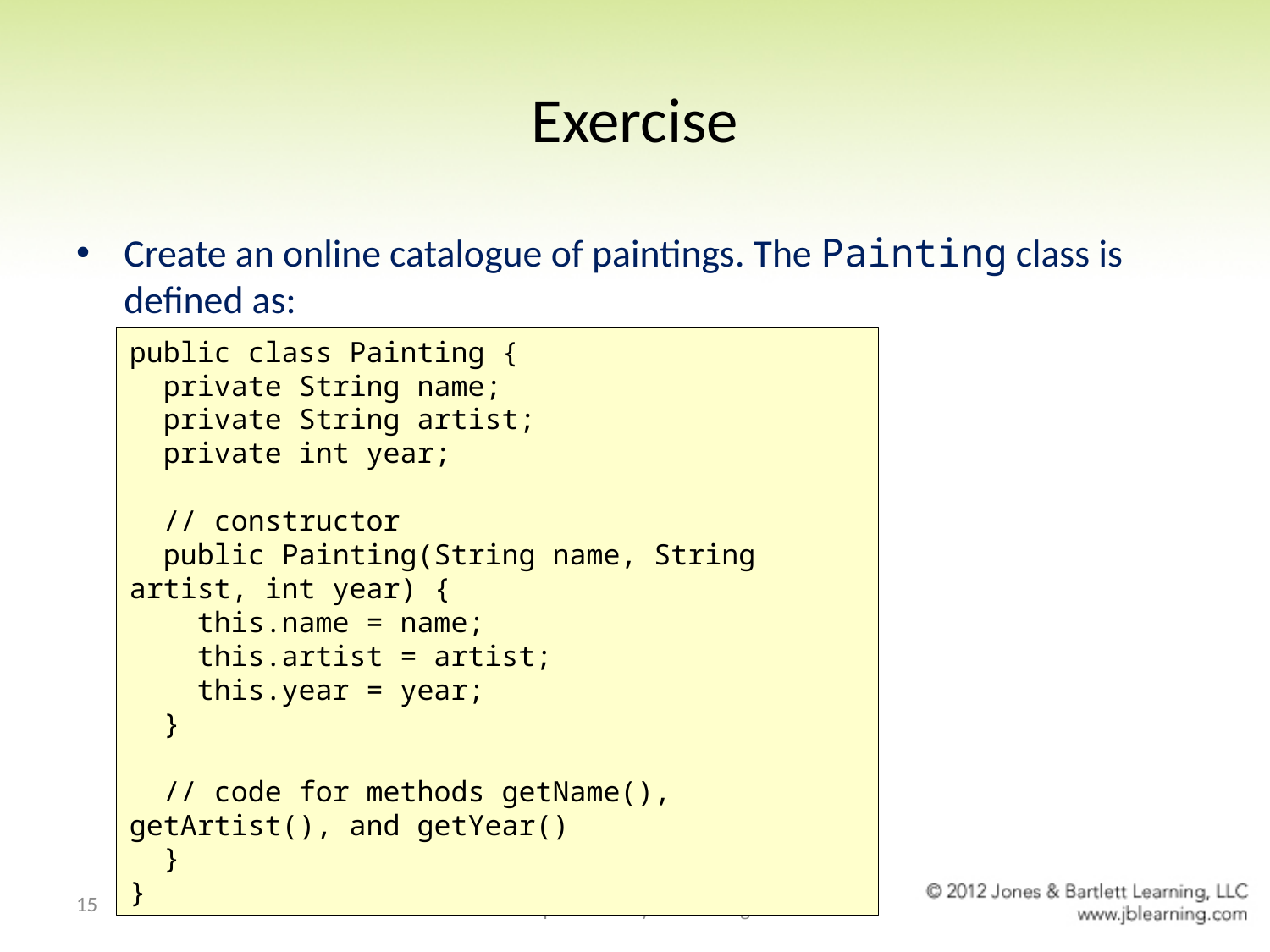

# Exercise
Create an online catalogue of paintings. The Painting class is defined as:

public class Painting {
  private String name;
  private String artist;
  private int year;

  // constructor
  public Painting(String name, String artist, int year) {
    this.name = name;
    this.artist = artist;
    this.year = year;
  }

  // code for methods getName(), getArtist(), and getYear()
  }
}
15
Chapter 7  Arrays and Strings